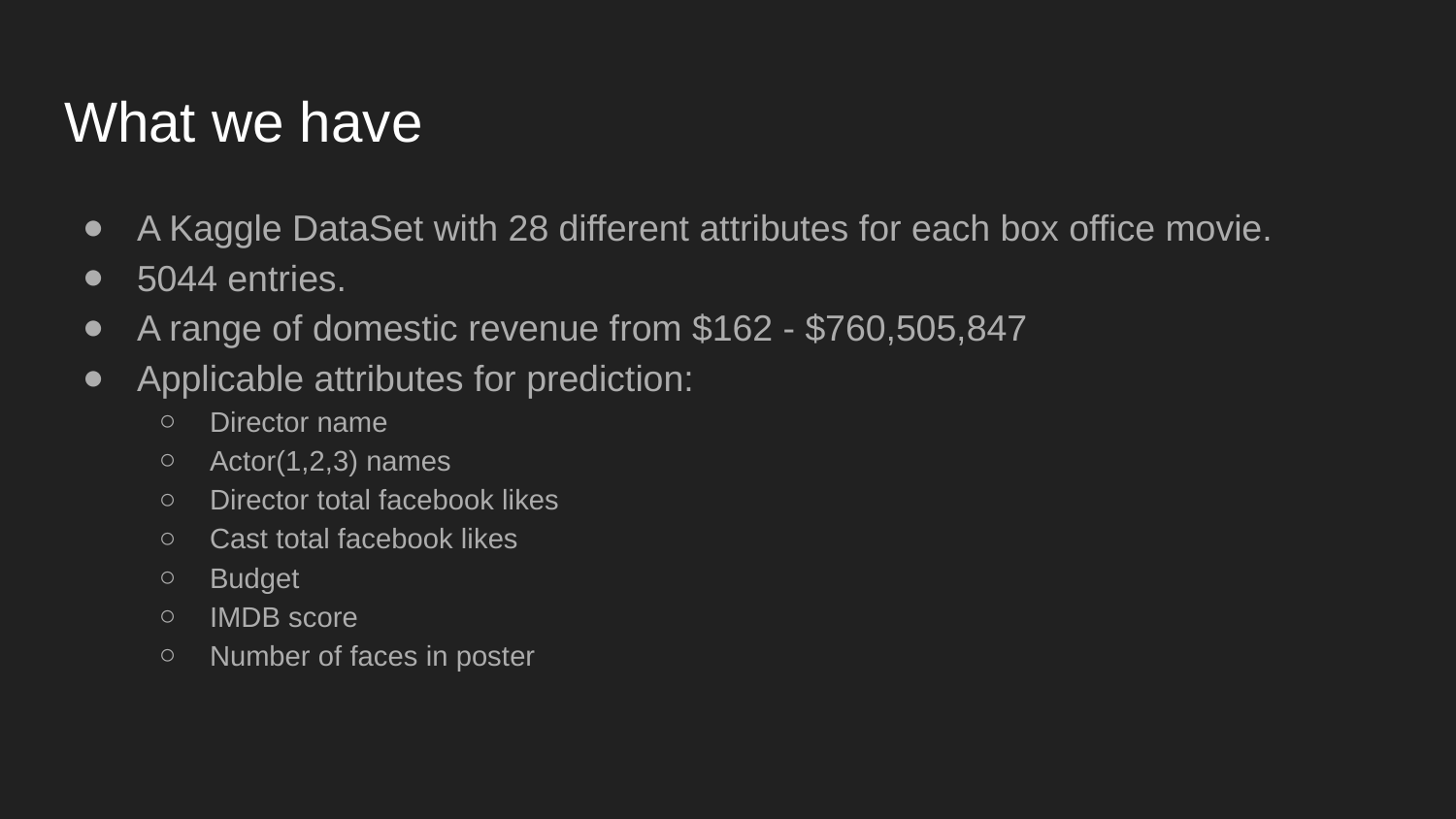

# What we have
A Kaggle DataSet with 28 different attributes for each box office movie.
5044 entries.
A range of domestic revenue from $162 - $760,505,847
Applicable attributes for prediction:
Director name
Actor(1,2,3) names
Director total facebook likes
Cast total facebook likes
Budget
IMDB score
Number of faces in poster